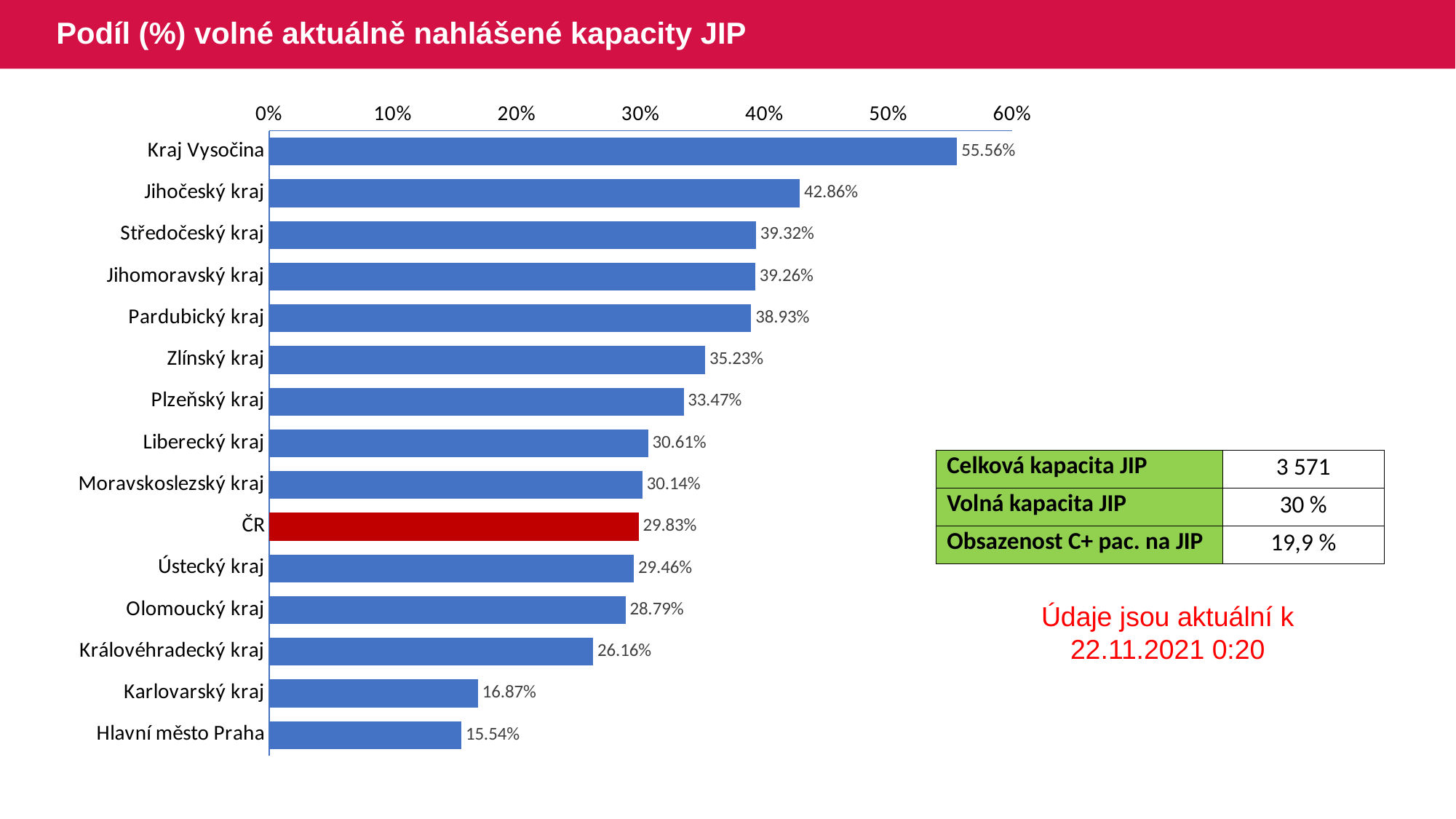

# Podíl (%) volné aktuálně nahlášené kapacity JIP

### Chart

| Category | Series 1 |
|---|---|
| Kraj Vysočina | 0.555555555555 |
| Jihočeský kraj | 0.428571428571 |
| Středočeský kraj | 0.393162393162 |
| Jihomoravský kraj | 0.392572944297 |
| Pardubický kraj | 0.389312977099 |
| Zlínský kraj | 0.352272727272 |
| Plzeňský kraj | 0.334728033472 |
| Liberecký kraj | 0.306122448979 |
| Moravskoslezský kraj | 0.301397205588 |
| ČR | 0.298344092057 |
| Ústecký kraj | 0.29457364341 |
| Olomoucký kraj | 0.287878787878 |
| Královéhradecký kraj | 0.261603375527 |
| Karlovarský kraj | 0.168674698795 |
| Hlavní město Praha | 0.155414012738 |
| Celková kapacita JIP | 3 571 |
| --- | --- |
| Volná kapacita JIP | 30 % |
| Obsazenost C+ pac. na JIP | 19,9 % |
Údaje jsou aktuální k 22.11.2021 0:20